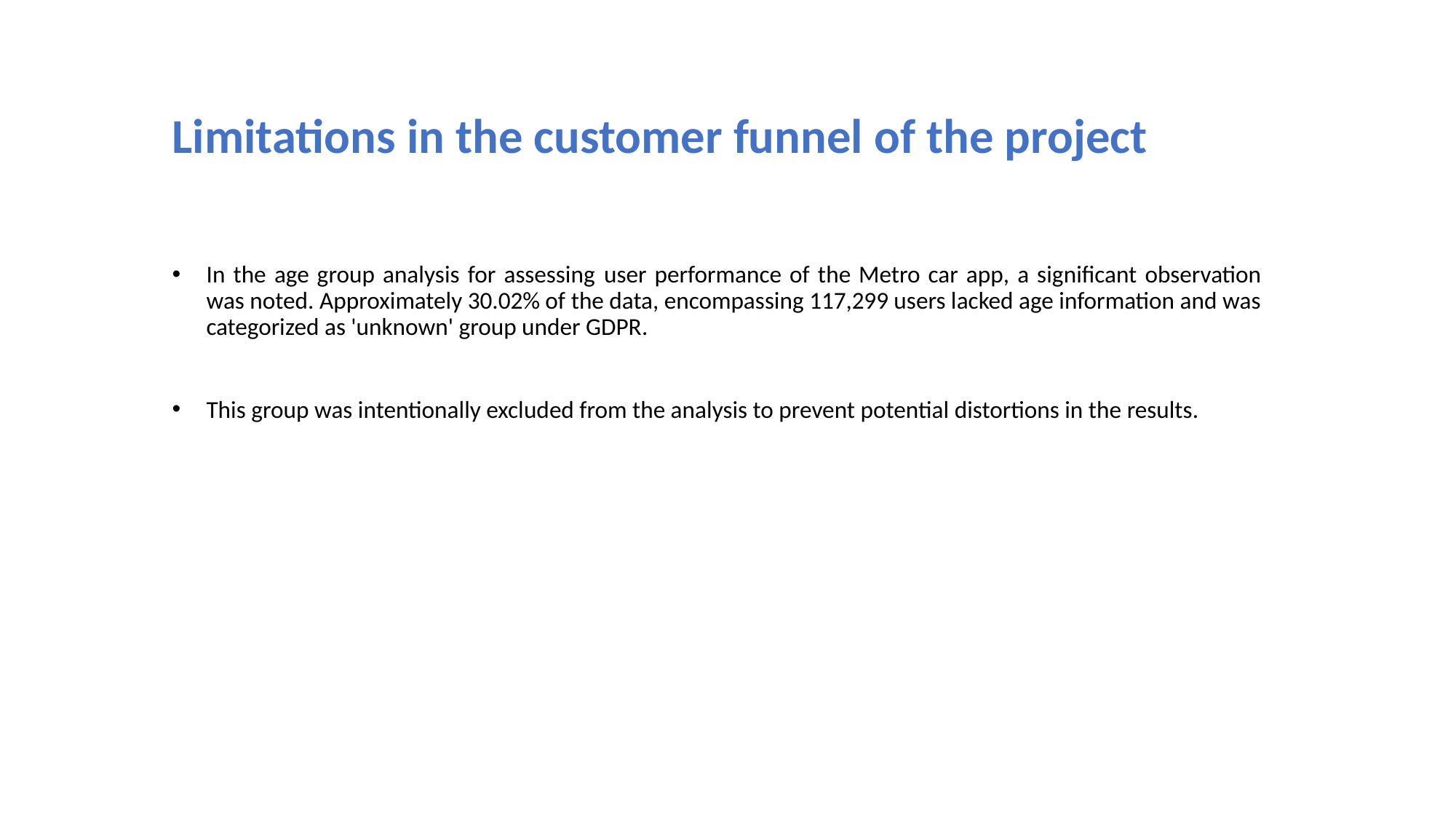

# Limitations in the customer funnel of the project

In the age group analysis for assessing user performance of the Metro car app, a significant observation was noted. Approximately 30.02% of the data, encompassing 117,299 users lacked age information and was categorized as 'unknown' group under GDPR.

This group was intentionally excluded from the analysis to prevent potential distortions in the results.